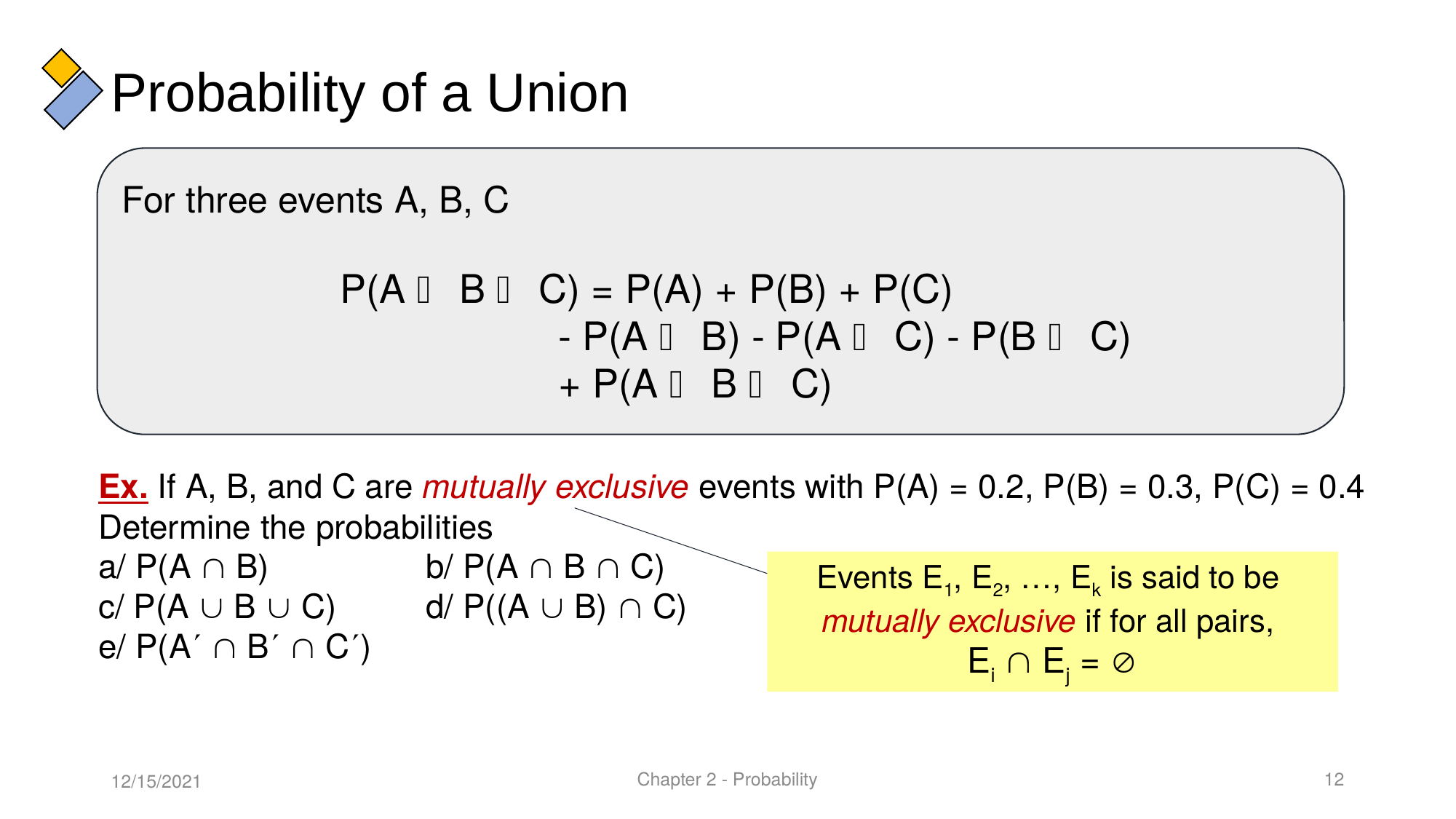

# Probability of a Union
For three events A, B, C

		P(A ∪ B ∪ C) = P(A) + P(B) + P(C)
				- P(A ∩ B) - P(A ∩ C) - P(B ∩ C)
				+ P(A ∩ B ∩ C)
Ex. If A, B, and C are mutually exclusive events with P(A) = 0.2, P(B) = 0.3, P(C) = 0.4
Determine the probabilities
a/ P(A ∩ B) 		b/ P(A ∩ B ∩ C)
c/ P(A ∪ B ∪ C) 	d/ P((A ∪ B) ∩ C)
e/ P(A′ ∩ B′ ∩ C′)
Events E1, E2, …, Ek is said to be
mutually exclusive if for all pairs,
Ei ∩ Ej = ∅
12/15/2021
Chapter 2 - Probability
12